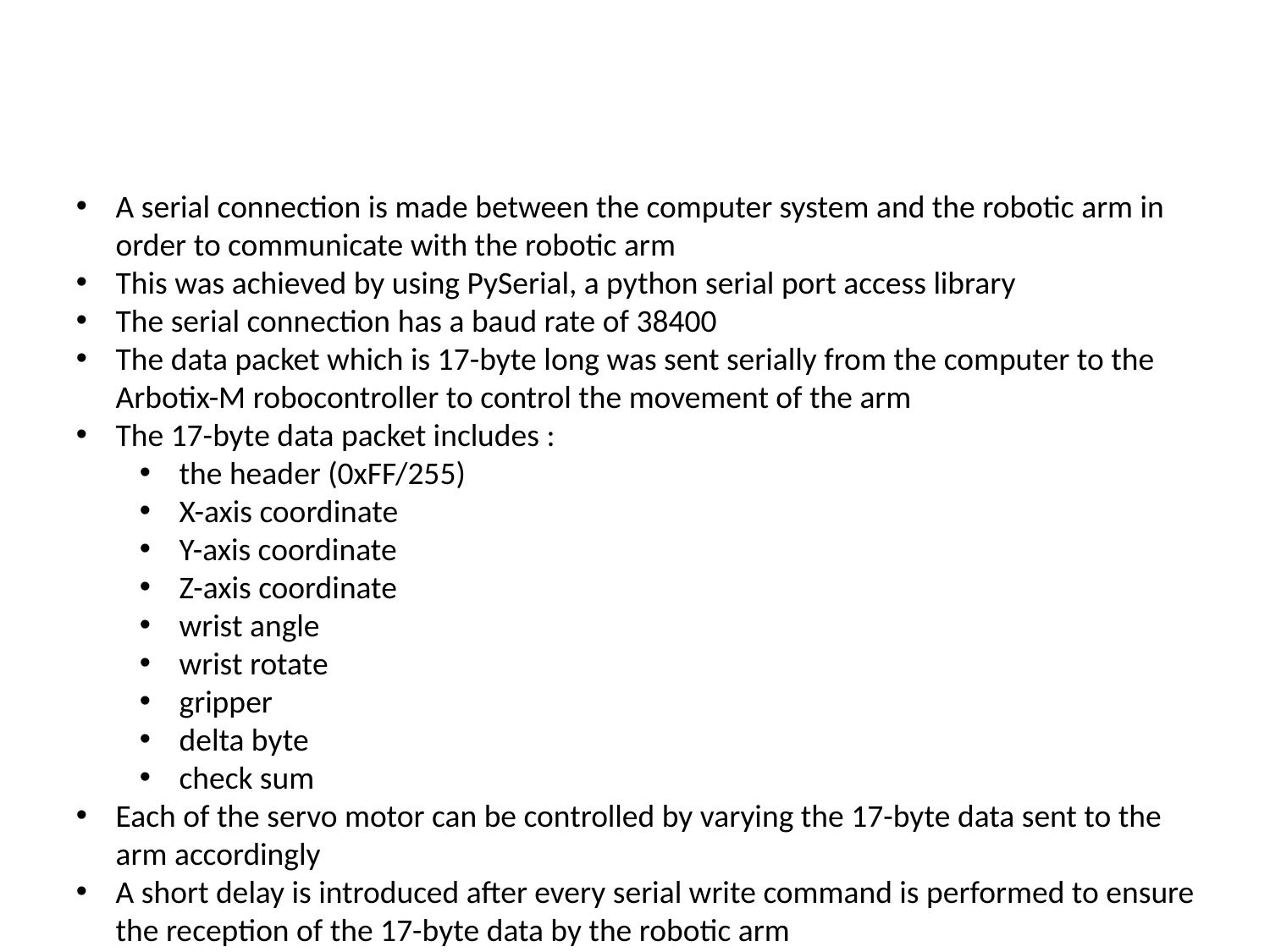

#
A serial connection is made between the computer system and the robotic arm in order to communicate with the robotic arm
This was achieved by using PySerial, a python serial port access library
The serial connection has a baud rate of 38400
The data packet which is 17-byte long was sent serially from the computer to the Arbotix-M robocontroller to control the movement of the arm
The 17-byte data packet includes :
the header (0xFF/255)
X-axis coordinate
Y-axis coordinate
Z-axis coordinate
wrist angle
wrist rotate
gripper
delta byte
check sum
Each of the servo motor can be controlled by varying the 17-byte data sent to the arm accordingly
A short delay is introduced after every serial write command is performed to ensure the reception of the 17-byte data by the robotic arm